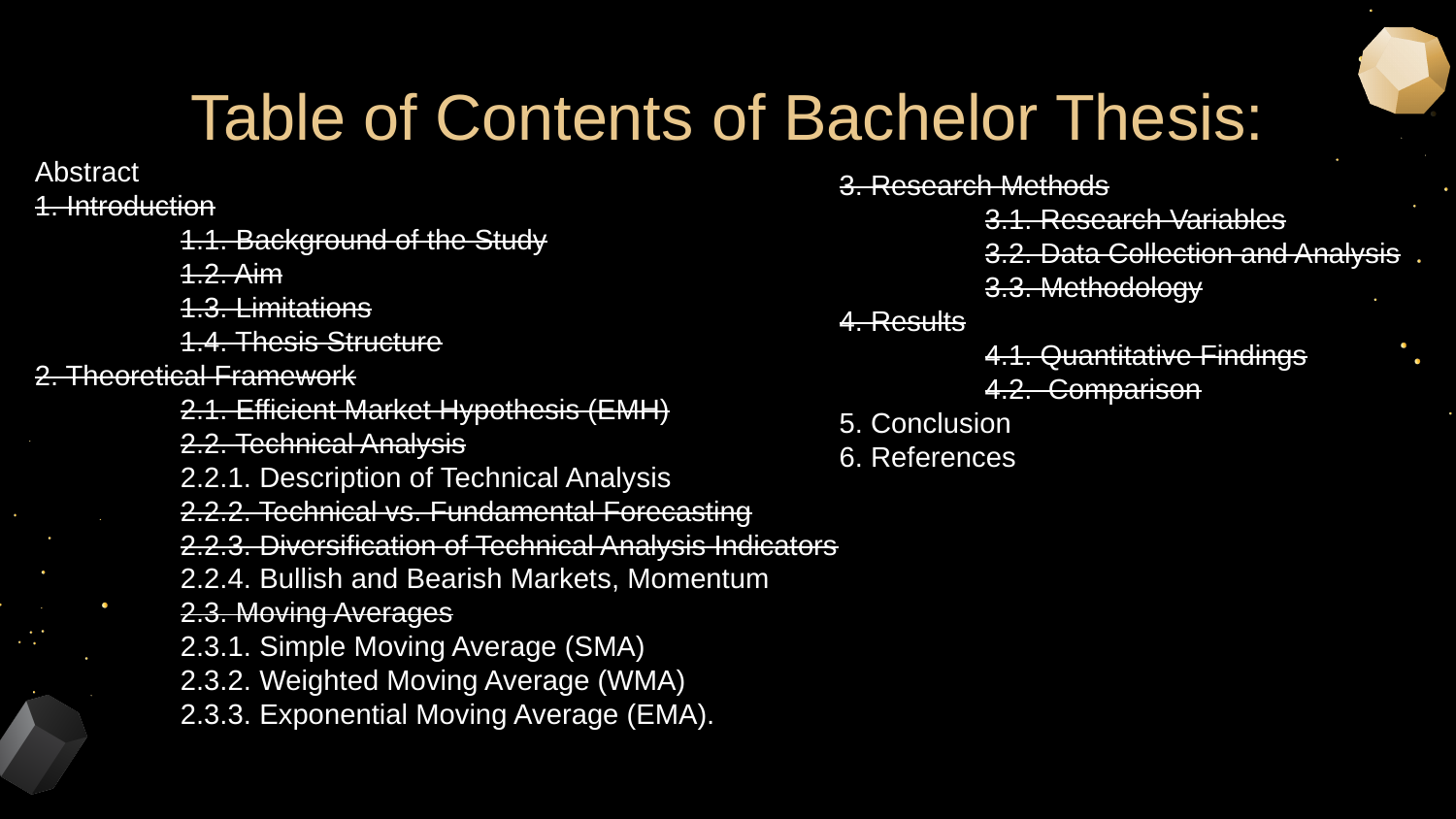

# Table of Contents of Bachelor Thesis:
Abstract
1. Introduction
	1.1. Background of the Study
	1.2. Aim
	1.3. Limitations
	1.4. Thesis Structure
2. Theoretical Framework
	2.1. Efficient Market Hypothesis (EMH)
	2.2. Technical Analysis
	2.2.1. Description of Technical Analysis
	2.2.2. Technical vs. Fundamental Forecasting
	2.2.3. Diversification of Technical Analysis Indicators
	2.2.4. Bullish and Bearish Markets, Momentum
	2.3. Moving Averages
	2.3.1. Simple Moving Average (SMA)
	2.3.2. Weighted Moving Average (WMA)
	2.3.3. Exponential Moving Average (EMA).

3. Research Methods
	3.1. Research Variables
	3.2. Data Collection and Analysis
	3.3. Methodology
4. Results
	4.1. Quantitative Findings
	4.2.  Comparison
5. Conclusion
6. References